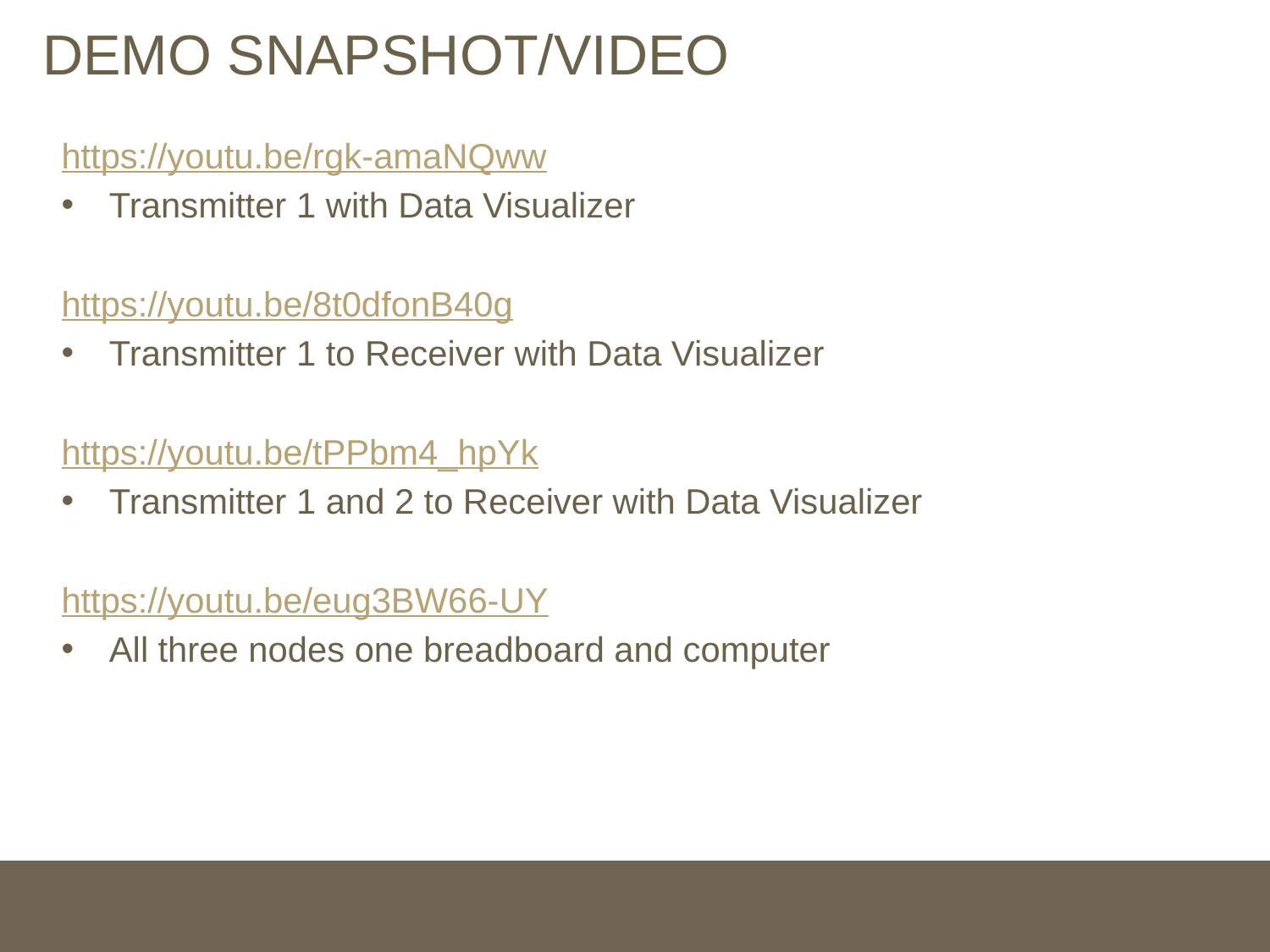

# DEMO SNAPSHOT/VIDEO
https://youtu.be/rgk-amaNQww
Transmitter 1 with Data Visualizer

https://youtu.be/8t0dfonB40g
Transmitter 1 to Receiver with Data Visualizer

https://youtu.be/tPPbm4_hpYk
Transmitter 1 and 2 to Receiver with Data Visualizer

https://youtu.be/eug3BW66-UY
All three nodes one breadboard and computer